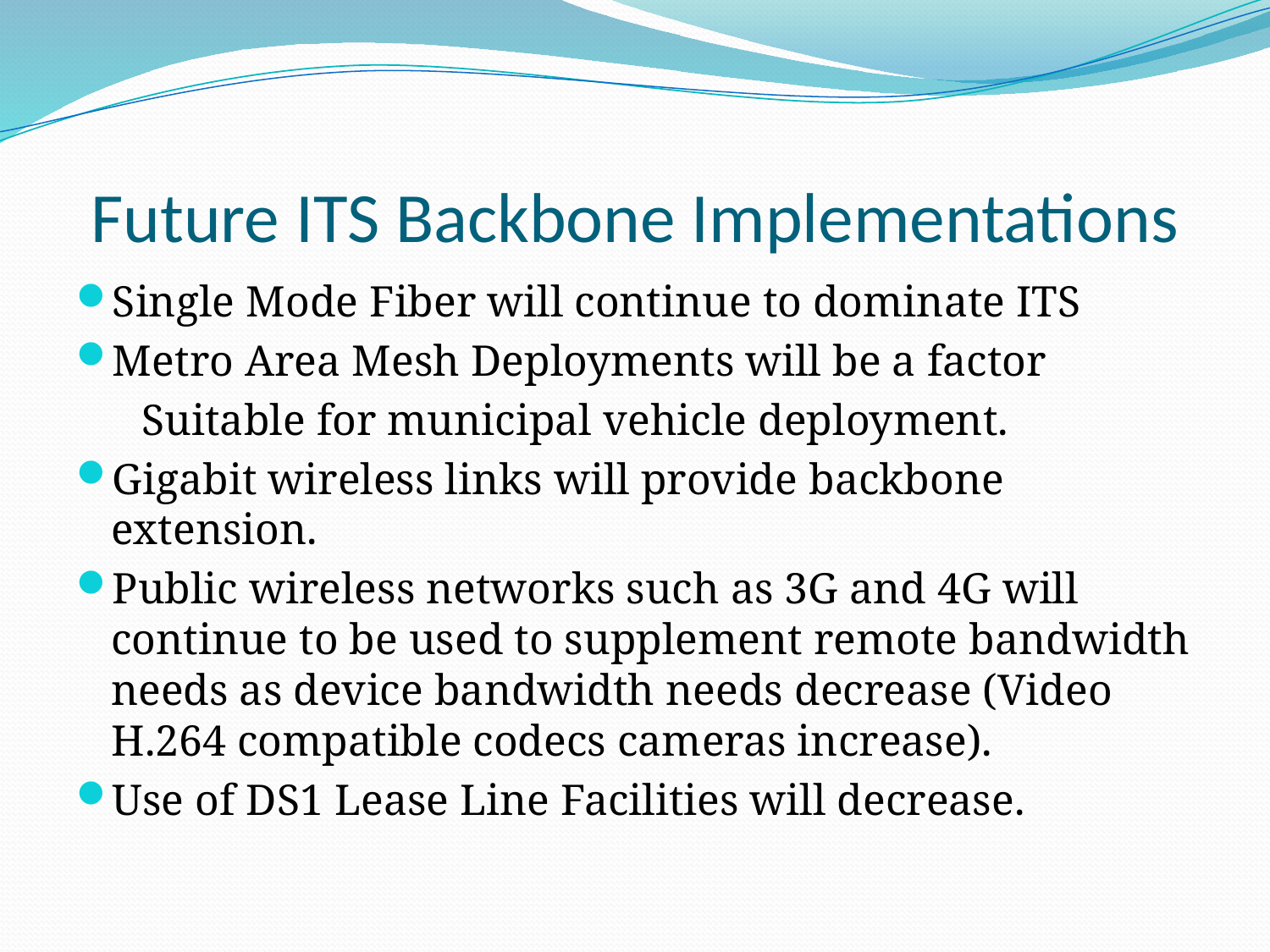

# Future ITS Backbone Implementations
Single Mode Fiber will continue to dominate ITS
Metro Area Mesh Deployments will be a factor
      Suitable for municipal vehicle deployment.
Gigabit wireless links will provide backbone extension.
Public wireless networks such as 3G and 4G will continue to be used to supplement remote bandwidth needs as device bandwidth needs decrease (Video H.264 compatible codecs cameras increase).
Use of DS1 Lease Line Facilities will decrease.